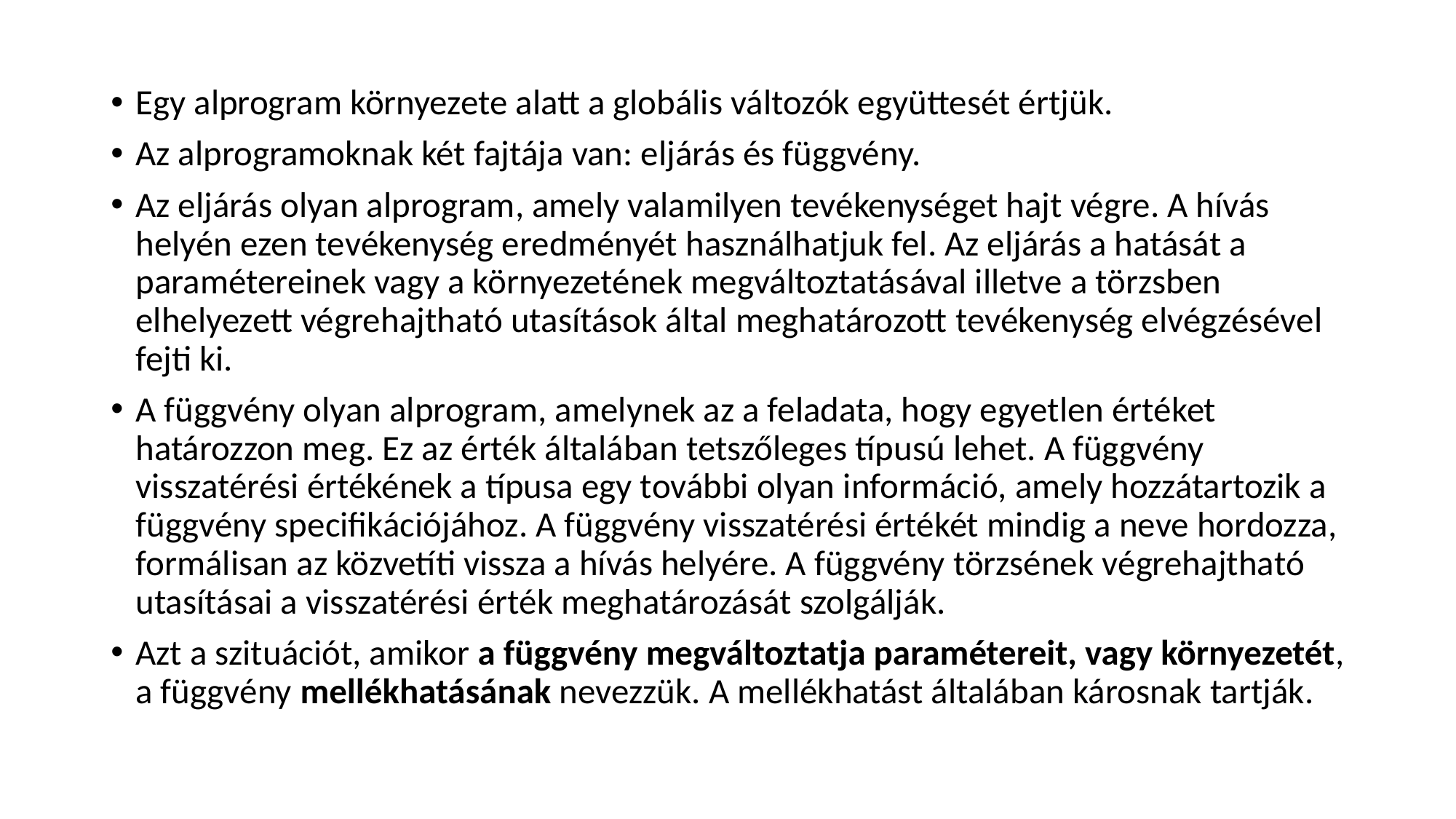

Egy alprogram környezete alatt a globális változók együttesét értjük.
Az alprogramoknak két fajtája van: eljárás és függvény.
Az eljárás olyan alprogram, amely valamilyen tevékenységet hajt végre. A hívás helyén ezen tevékenység eredményét használhatjuk fel. Az eljárás a hatását a paramétereinek vagy a környezetének megváltoztatásával illetve a törzsben elhelyezett végrehajtható utasítások által meghatározott tevékenység elvégzésével fejti ki.
A függvény olyan alprogram, amelynek az a feladata, hogy egyetlen értéket határozzon meg. Ez az érték általában tetszőleges típusú lehet. A függvény visszatérési értékének a típusa egy további olyan információ, amely hozzátartozik a függvény specifikációjához. A függvény visszatérési értékét mindig a neve hordozza, formálisan az közvetíti vissza a hívás helyére. A függvény törzsének végrehajtható utasításai a visszatérési érték meghatározását szolgálják.
Azt a szituációt, amikor a függvény megváltoztatja paramétereit, vagy környezetét, a függvény mellékhatásának nevezzük. A mellékhatást általában károsnak tartják.